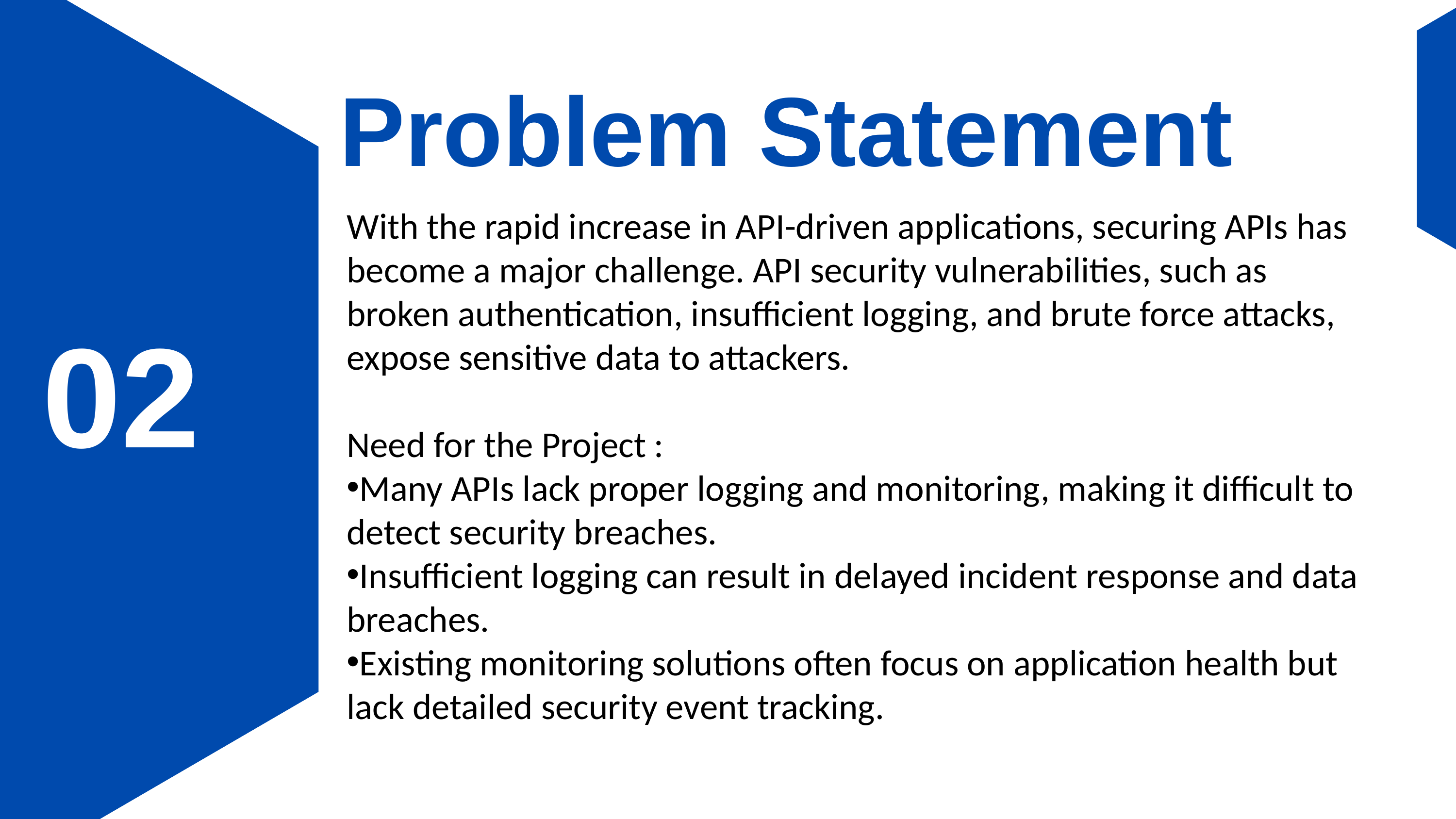

Problem Statement
With the rapid increase in API-driven applications, securing APIs has become a major challenge. API security vulnerabilities, such as broken authentication, insufficient logging, and brute force attacks, expose sensitive data to attackers.

Need for the Project :
Many APIs lack proper logging and monitoring, making it difficult to detect security breaches.
Insufficient logging can result in delayed incident response and data breaches.
Existing monitoring solutions often focus on application health but lack detailed security event tracking.

02